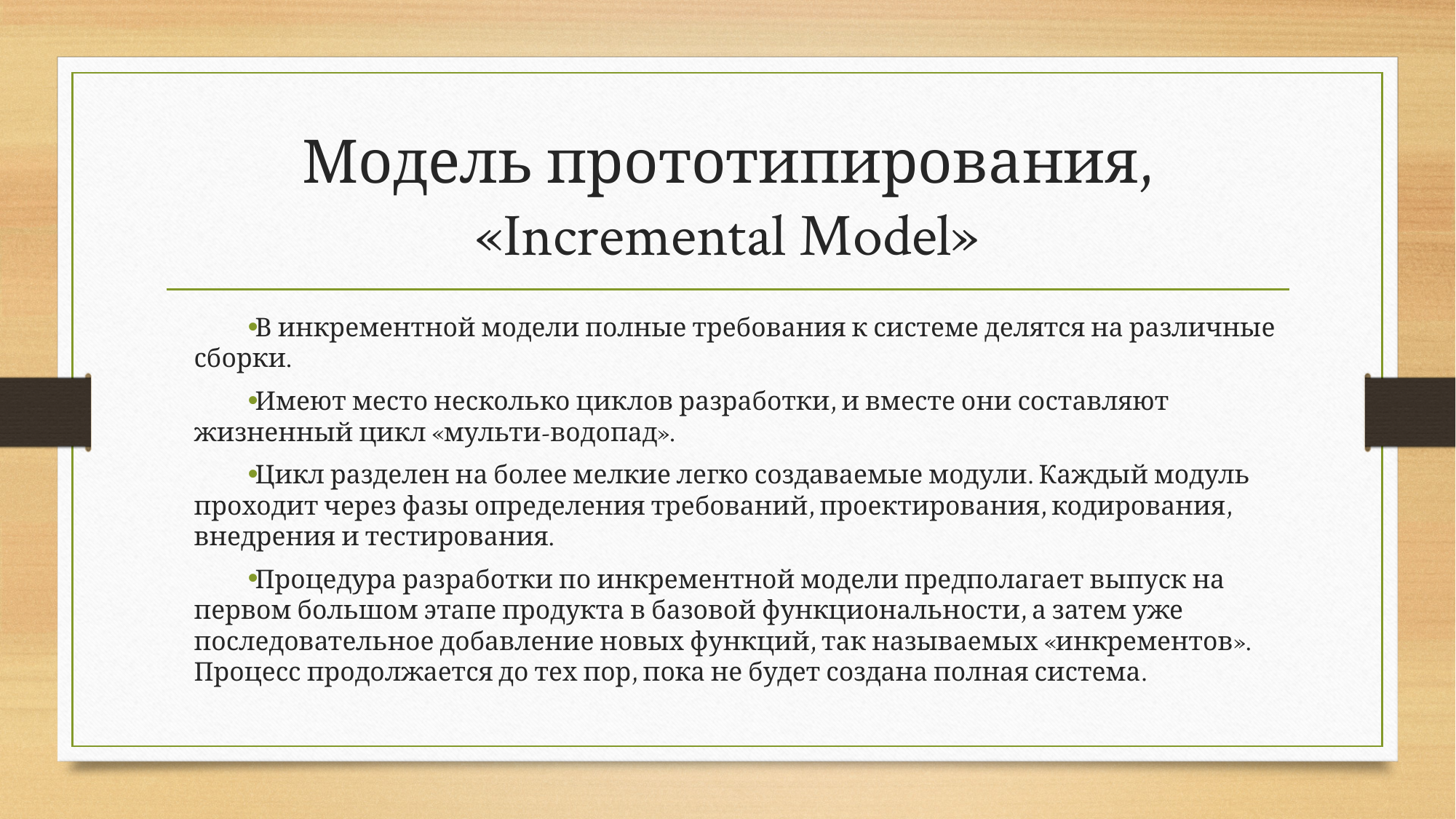

# Модель прототипирования, «Incremental Model»
В инкрементной модели полные требования к системе делятся на различные сборки.
Имеют место несколько циклов разработки, и вместе они составляют жизненный цикл «мульти-водопад».
Цикл разделен на более мелкие легко создаваемые модули. Каждый модуль проходит через фазы определения требований, проектирования, кодирования, внедрения и тестирования.
Процедура разработки по инкрементной модели предполагает выпуск на первом большом этапе продукта в базовой функциональности, а затем уже последовательное добавление новых функций, так называемых «инкрементов». Процесс продолжается до тех пор, пока не будет создана полная система.